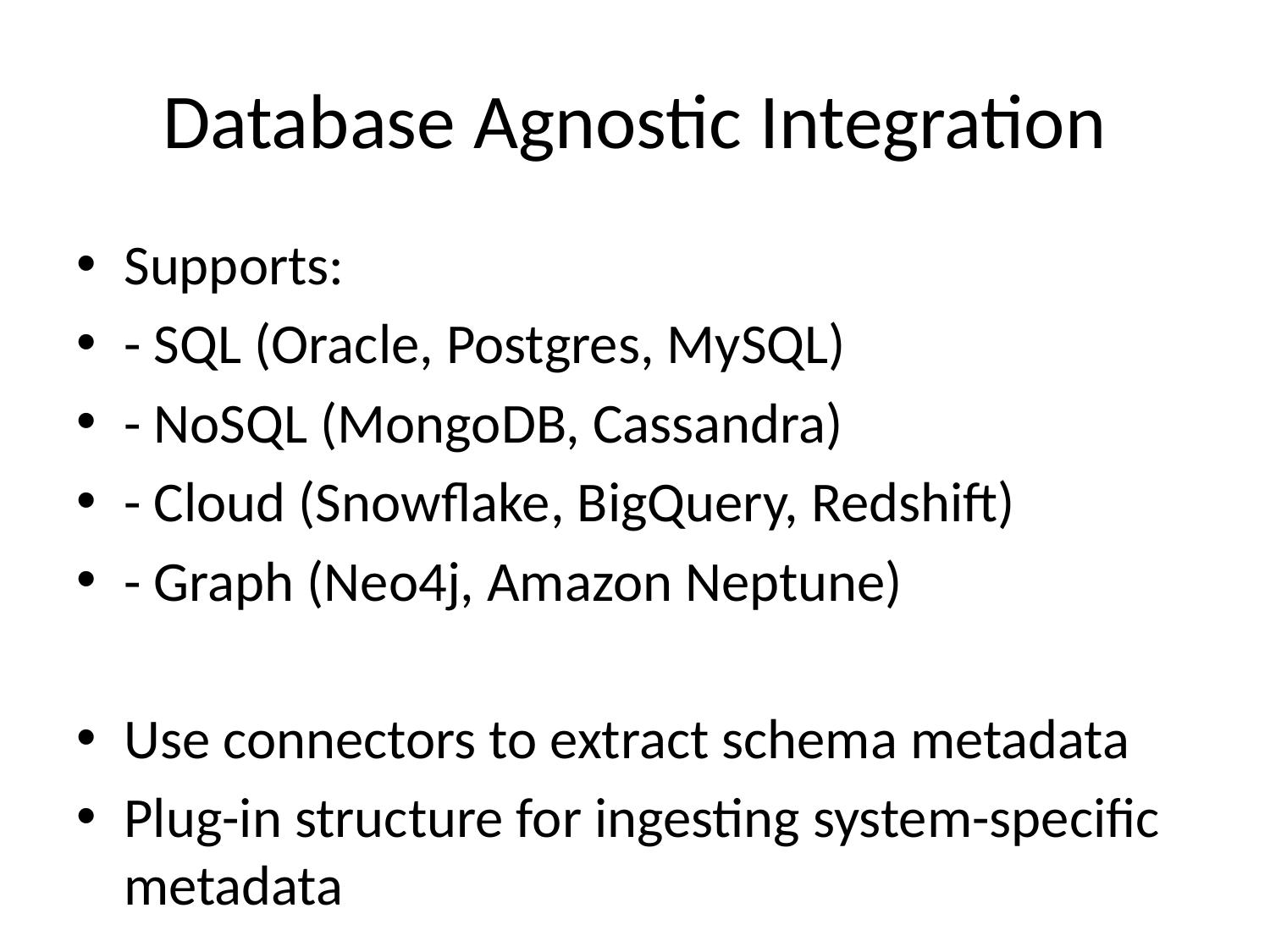

# Database Agnostic Integration
Supports:
- SQL (Oracle, Postgres, MySQL)
- NoSQL (MongoDB, Cassandra)
- Cloud (Snowflake, BigQuery, Redshift)
- Graph (Neo4j, Amazon Neptune)

Use connectors to extract schema metadata
Plug-in structure for ingesting system-specific metadata